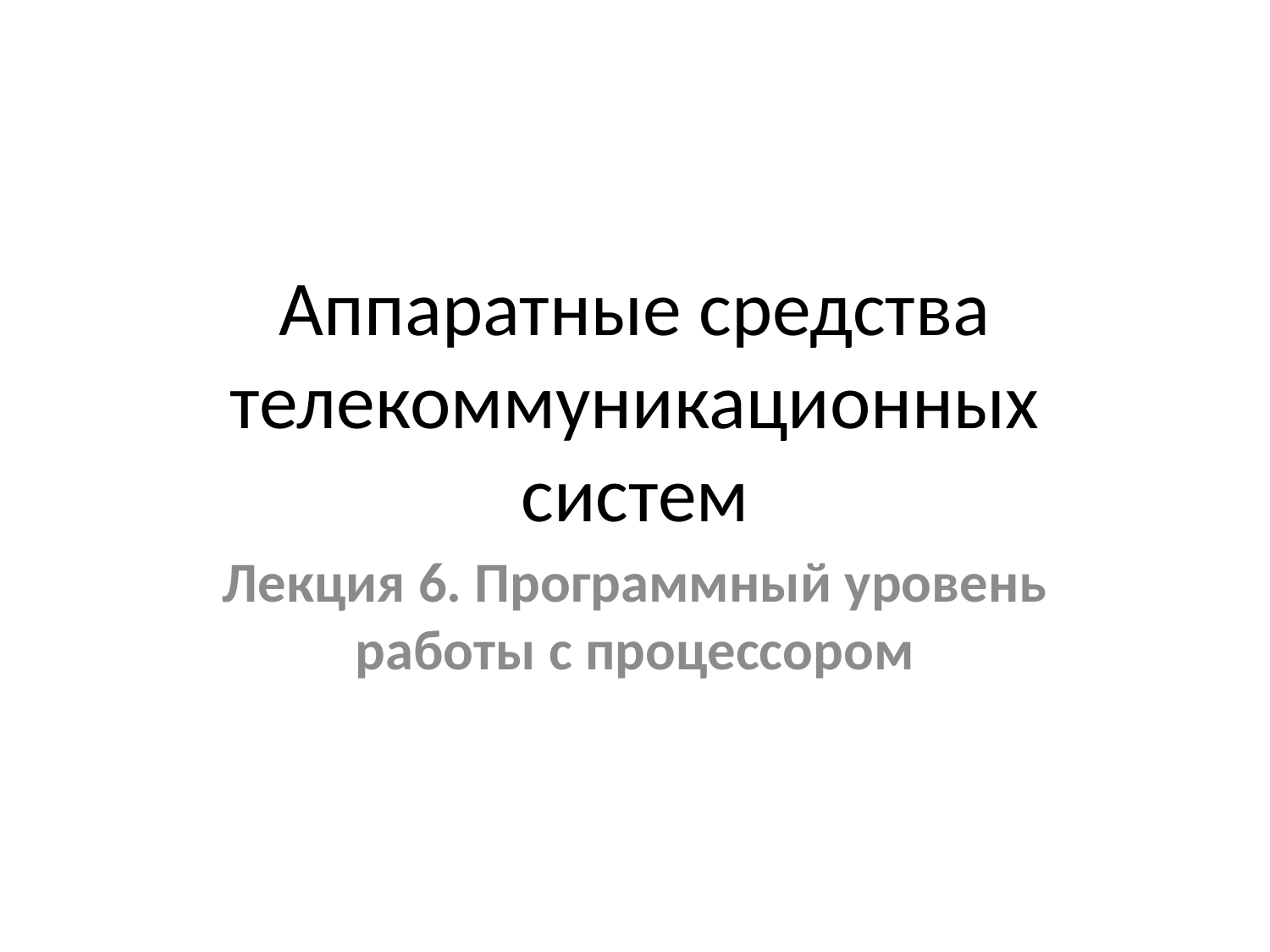

# Аппаратные средства телекоммуникационных систем
Лекция 6. Программный уровень работы с процессором